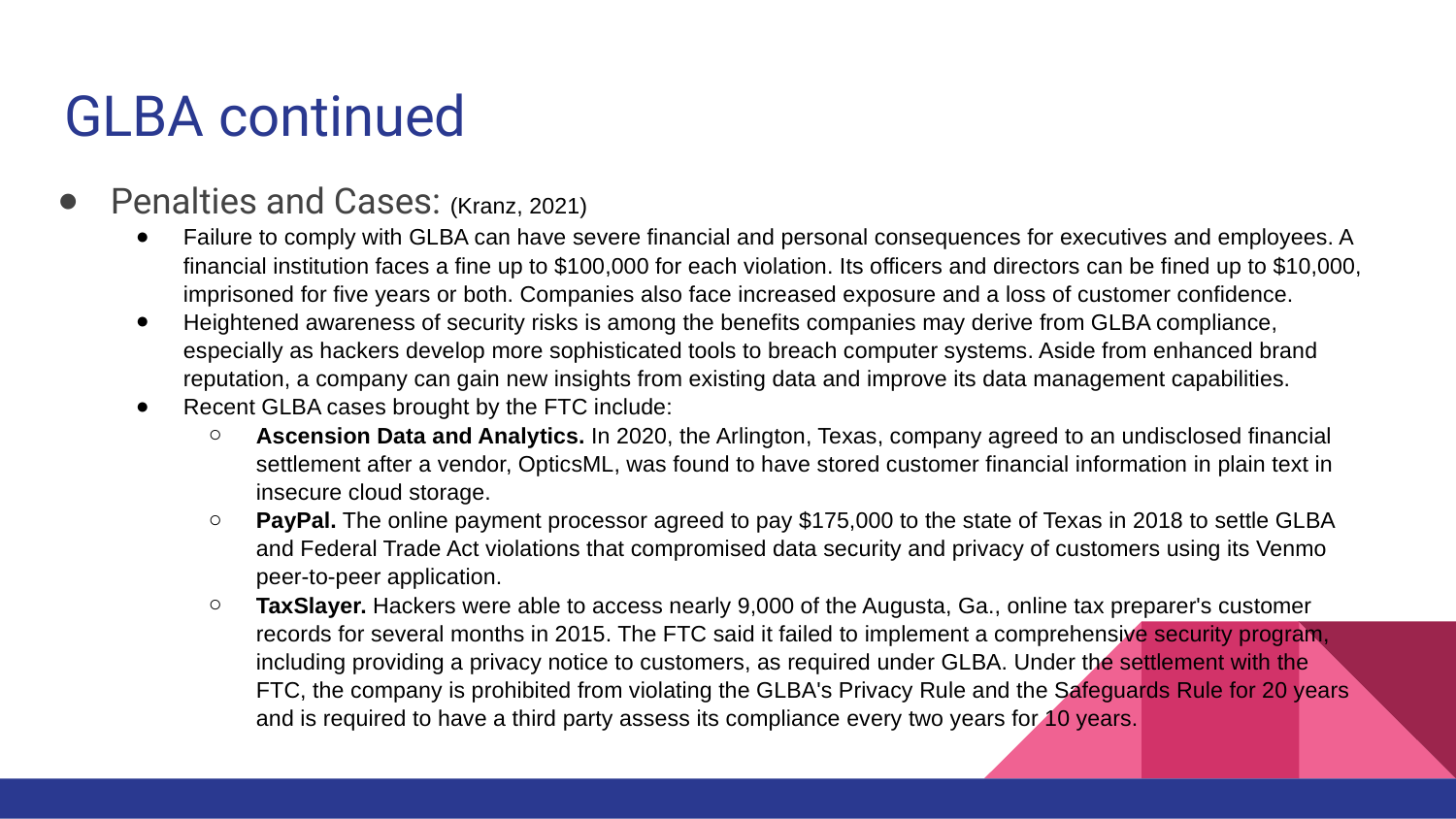

# GLBA continued
Penalties and Cases: (Kranz, 2021)
Failure to comply with GLBA can have severe financial and personal consequences for executives and employees. A financial institution faces a fine up to $100,000 for each violation. Its officers and directors can be fined up to $10,000, imprisoned for five years or both. Companies also face increased exposure and a loss of customer confidence.
Heightened awareness of security risks is among the benefits companies may derive from GLBA compliance, especially as hackers develop more sophisticated tools to breach computer systems. Aside from enhanced brand reputation, a company can gain new insights from existing data and improve its data management capabilities.
Recent GLBA cases brought by the FTC include:
Ascension Data and Analytics. In 2020, the Arlington, Texas, company agreed to an undisclosed financial settlement after a vendor, OpticsML, was found to have stored customer financial information in plain text in insecure cloud storage.
PayPal. The online payment processor agreed to pay $175,000 to the state of Texas in 2018 to settle GLBA and Federal Trade Act violations that compromised data security and privacy of customers using its Venmo peer-to-peer application.
TaxSlayer. Hackers were able to access nearly 9,000 of the Augusta, Ga., online tax preparer's customer records for several months in 2015. The FTC said it failed to implement a comprehensive security program, including providing a privacy notice to customers, as required under GLBA. Under the settlement with the FTC, the company is prohibited from violating the GLBA's Privacy Rule and the Safeguards Rule for 20 years and is required to have a third party assess its compliance every two years for 10 years.